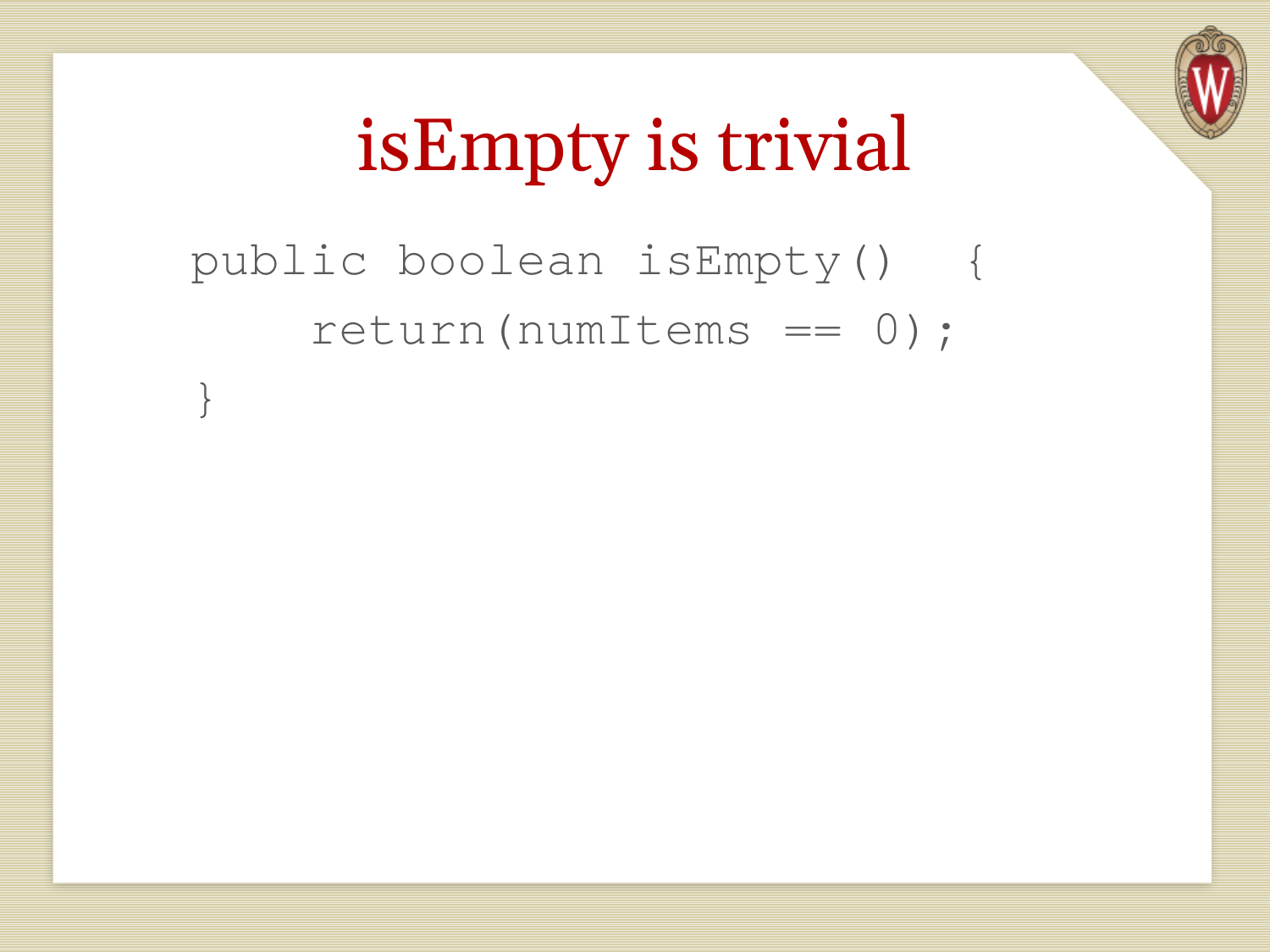

# isEmpty is trivial
public boolean isEmpty()  {
    return(numItems == 0);
}